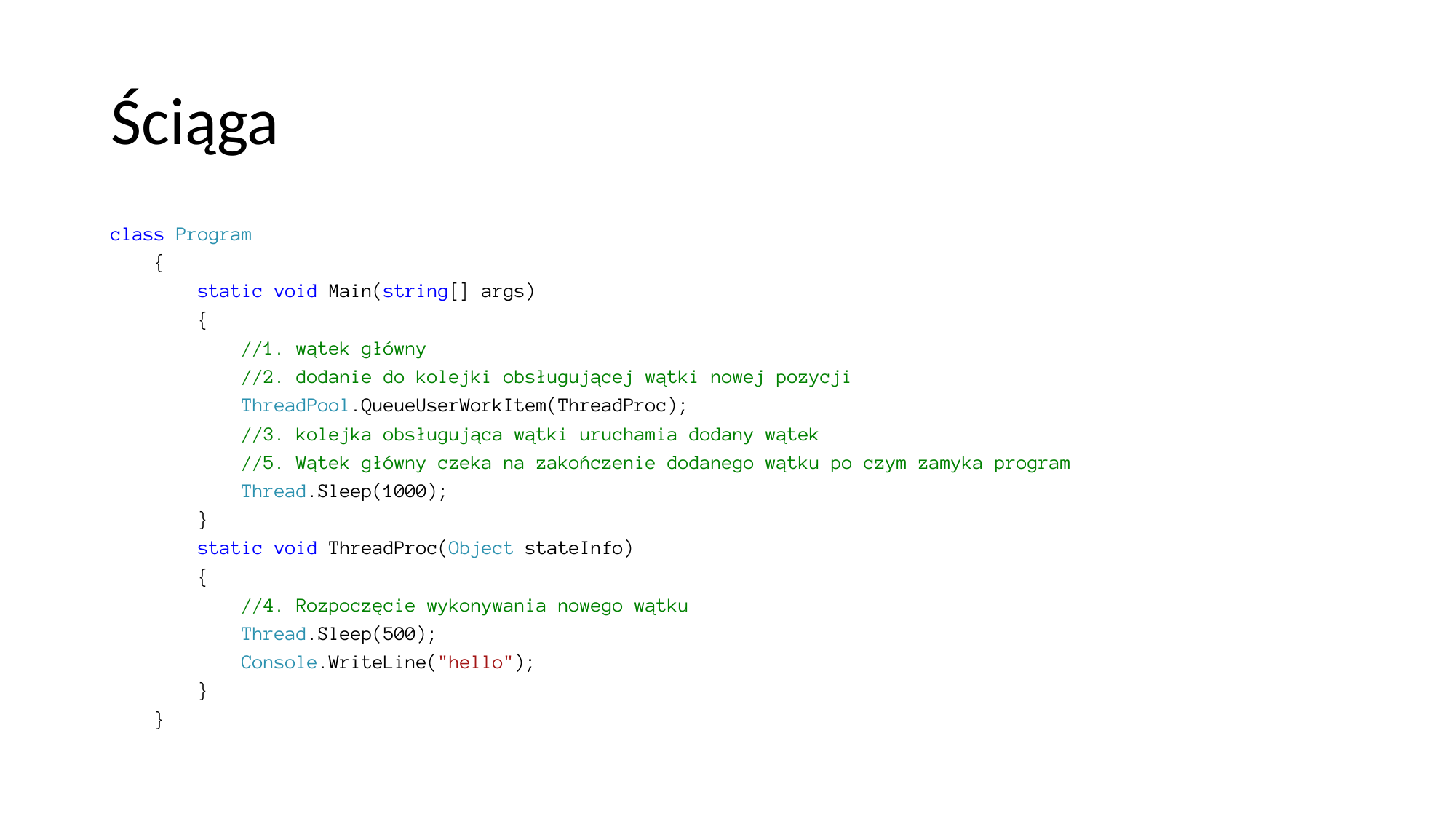

# Ściąga
class Program
    {
        static void Main(string[] args)
        {
            //1. wątek główny
            //2. dodanie do kolejki obsługującej wątki nowej pozycji
            ThreadPool.QueueUserWorkItem(ThreadProc);
            //3. kolejka obsługująca wątki uruchamia dodany wątek
            //5. Wątek główny czeka na zakończenie dodanego wątku po czym zamyka program
            Thread.Sleep(1000);
        }
        static void ThreadProc(Object stateInfo)
        {
            //4. Rozpoczęcie wykonywania nowego wątku
            Thread.Sleep(500);
            Console.WriteLine("hello");
        }
    }